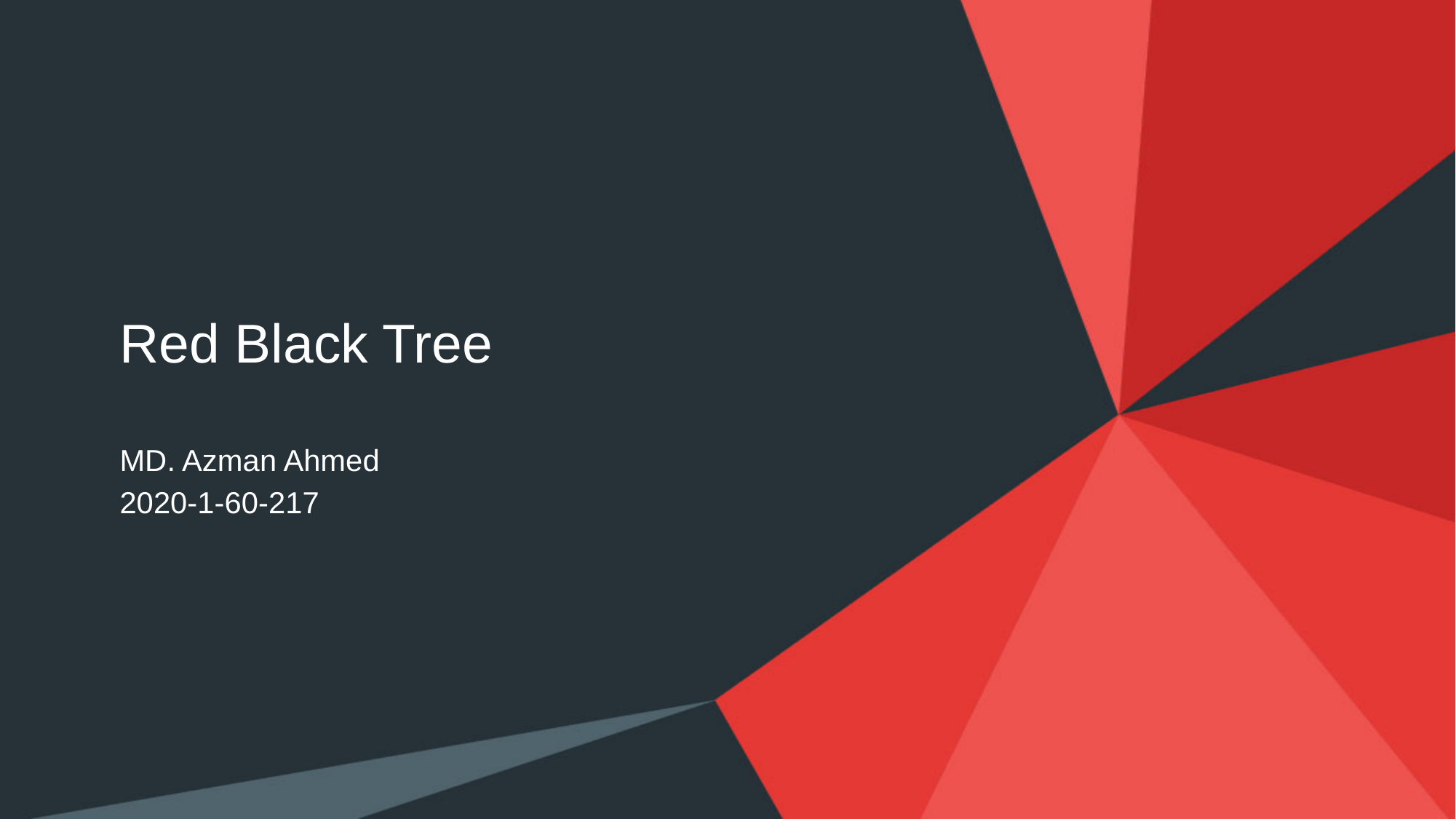

# Red Black Tree
MD. Azman Ahmed
2020-1-60-217